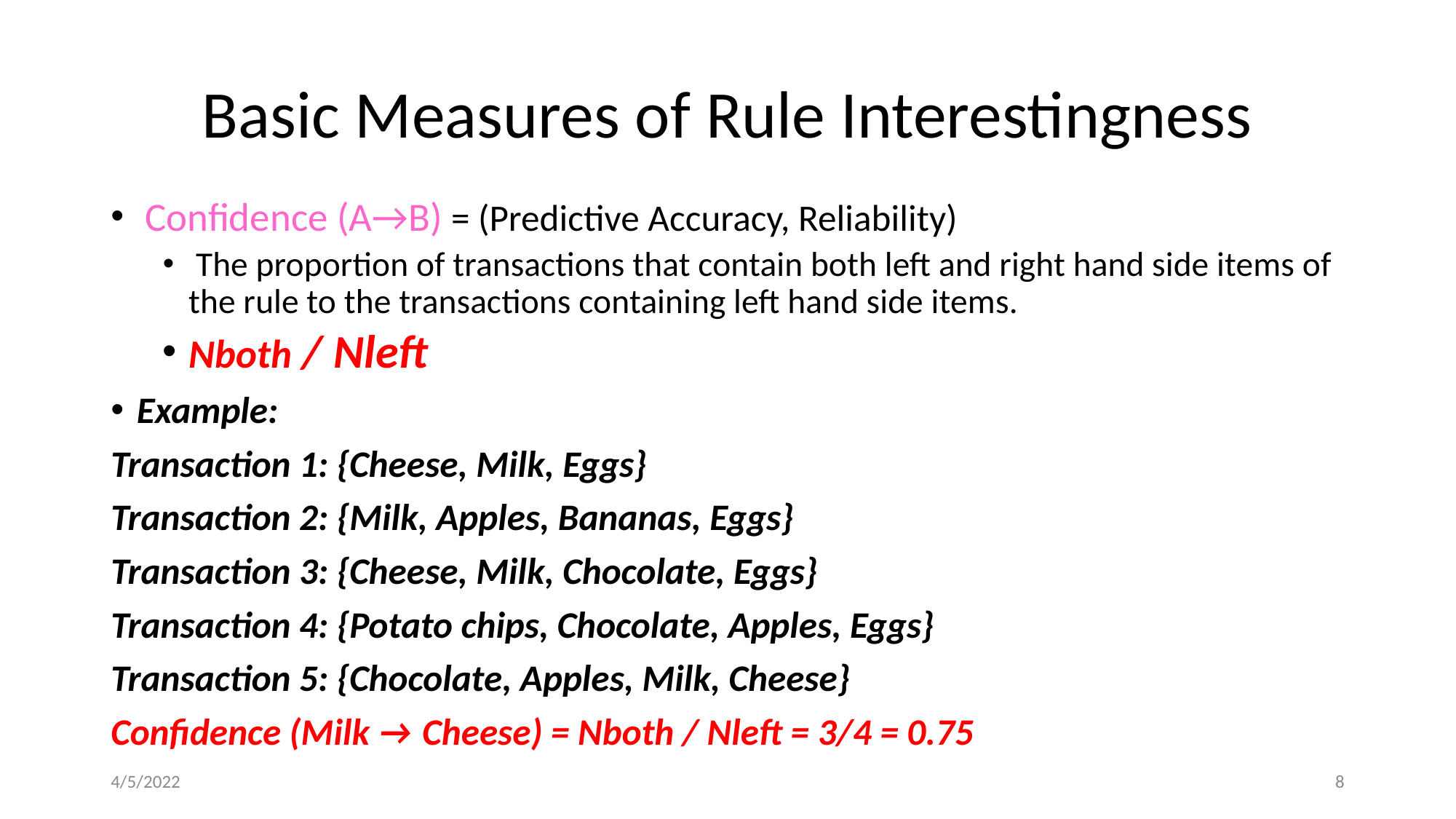

Basic Measures of Rule Interestingness
 Confidence (A→B) = (Predictive Accuracy, Reliability)
 The proportion of transactions that contain both left and right hand side items of the rule to the transactions containing left hand side items.
Nboth / Nleft
Example:
Transaction 1: {Cheese, Milk, Eggs}
Transaction 2: {Milk, Apples, Bananas, Eggs}
Transaction 3: {Cheese, Milk, Chocolate, Eggs}
Transaction 4: {Potato chips, Chocolate, Apples, Eggs}
Transaction 5: {Chocolate, Apples, Milk, Cheese}
Confidence (Milk → Cheese) = Nboth / Nleft = 3/4 = 0.75

4/5/2022
8